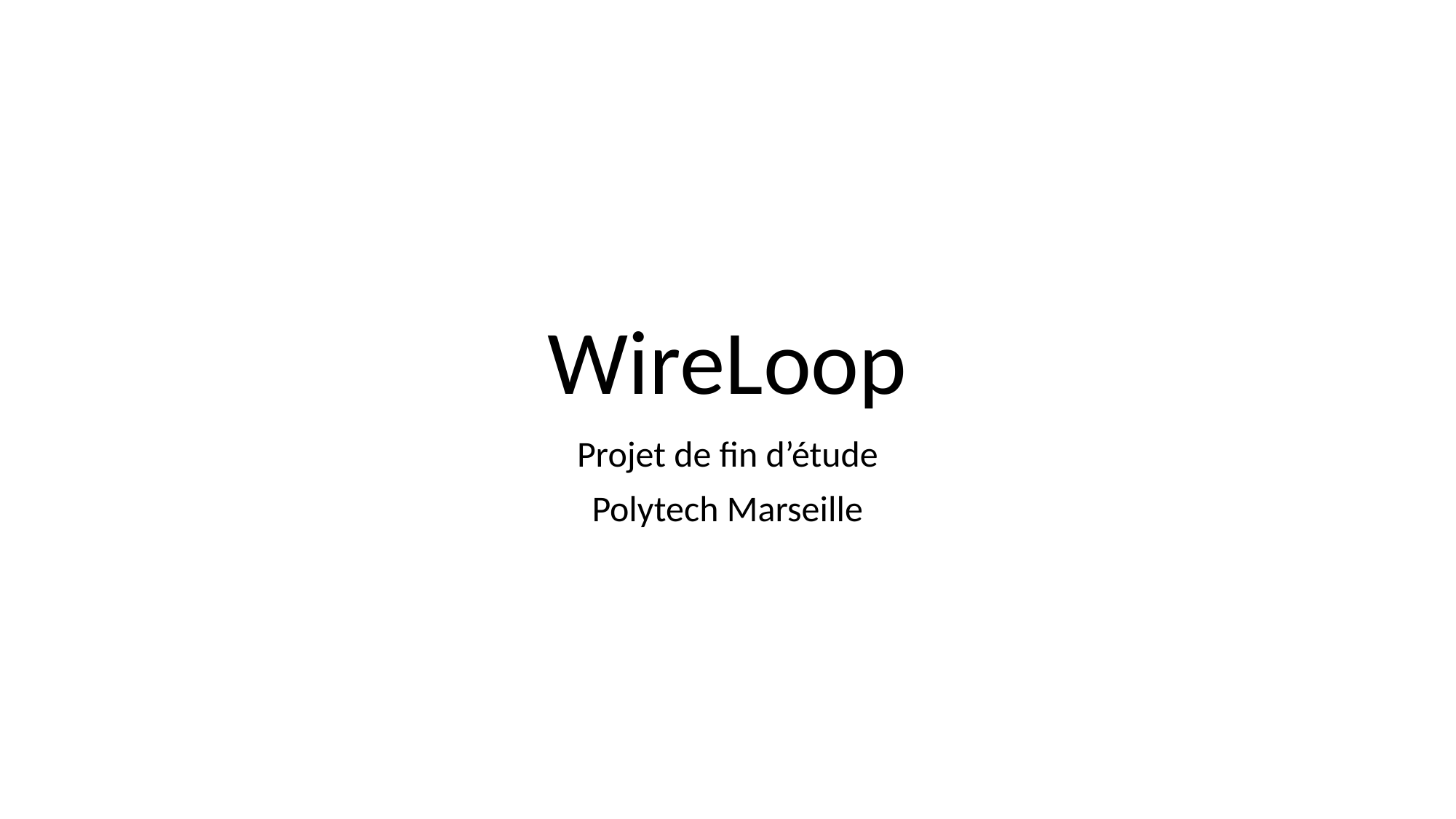

# WireLoop
Projet de fin d’étude
Polytech Marseille